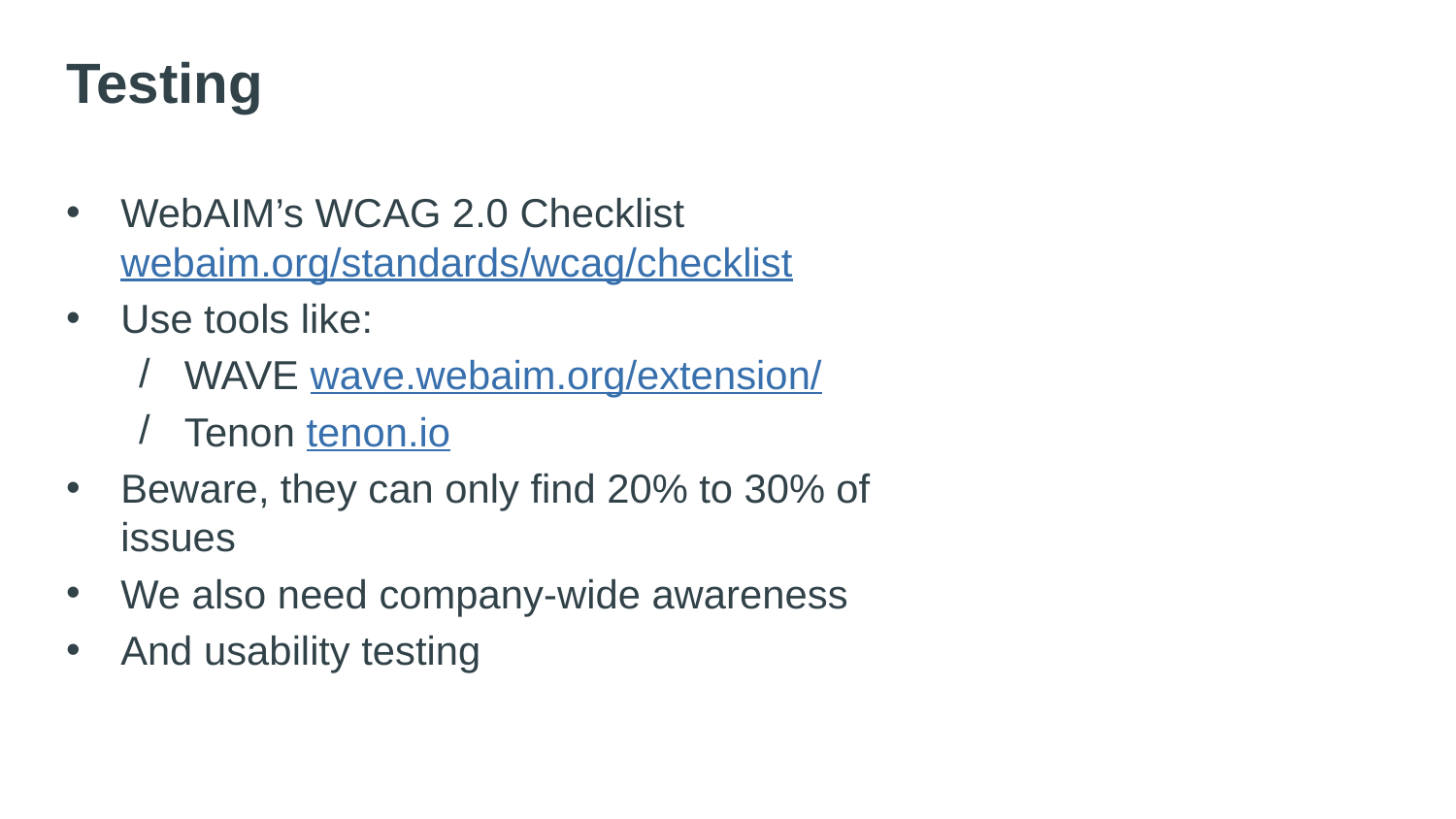

# Testing
WebAIM’s WCAG 2.0 Checklist webaim.org/standards/wcag/checklist
Use tools like:
WAVE wave.webaim.org/extension/
Tenon tenon.io
Beware, they can only find 20% to 30% of issues
We also need company-wide awareness
And usability testing